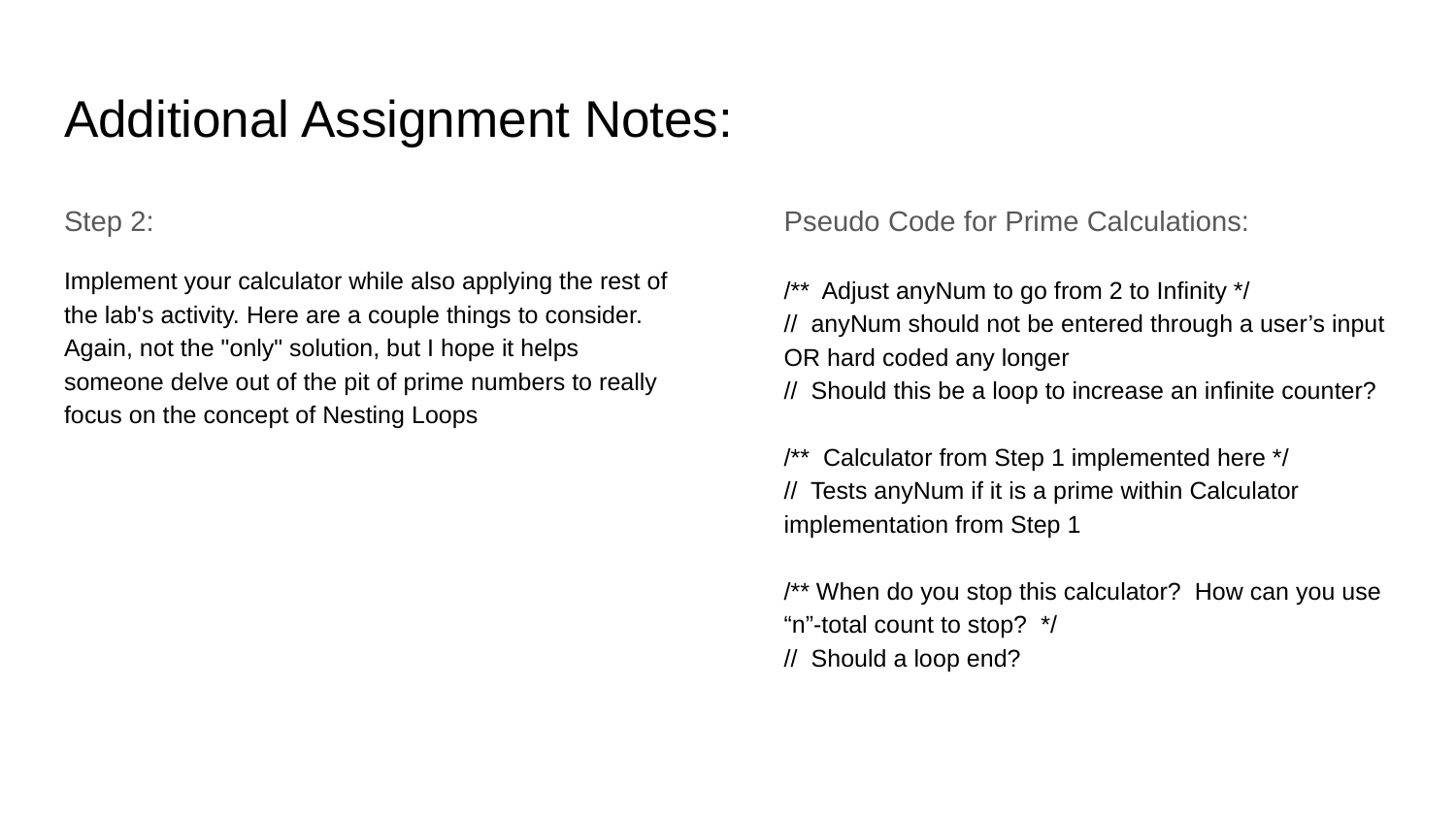

# Additional Assignment Notes:
Step 2:
Implement your calculator while also applying the rest of the lab's activity. Here are a couple things to consider. Again, not the "only" solution, but I hope it helps someone delve out of the pit of prime numbers to really focus on the concept of Nesting Loops
Pseudo Code for Prime Calculations:

/**  Adjust anyNum to go from 2 to Infinity */
//  anyNum should not be entered through a user’s input OR hard coded any longer
//  Should this be a loop to increase an infinite counter?

/**  Calculator from Step 1 implemented here */
//  Tests anyNum if it is a prime within Calculator implementation from Step 1

/** When do you stop this calculator?  How can you use “n”-total count to stop?  */
//  Should a loop end?